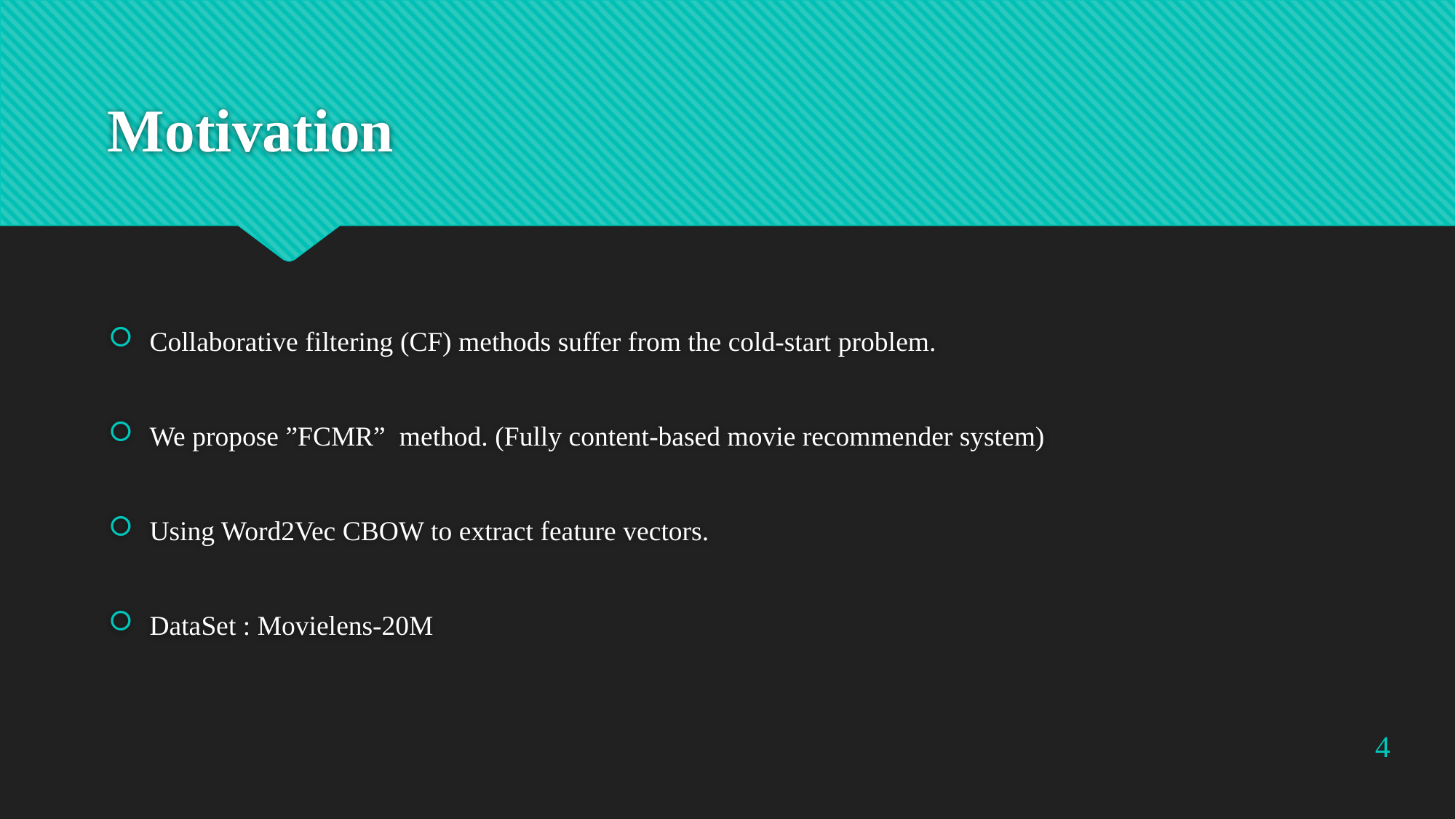

# Motivation
Collaborative filtering (CF) methods suffer from the cold-start problem.

We propose ”FCMR”  method. (Fully content-based movie recommender system)

Using Word2Vec CBOW to extract feature vectors.

DataSet : Movielens-20M
4